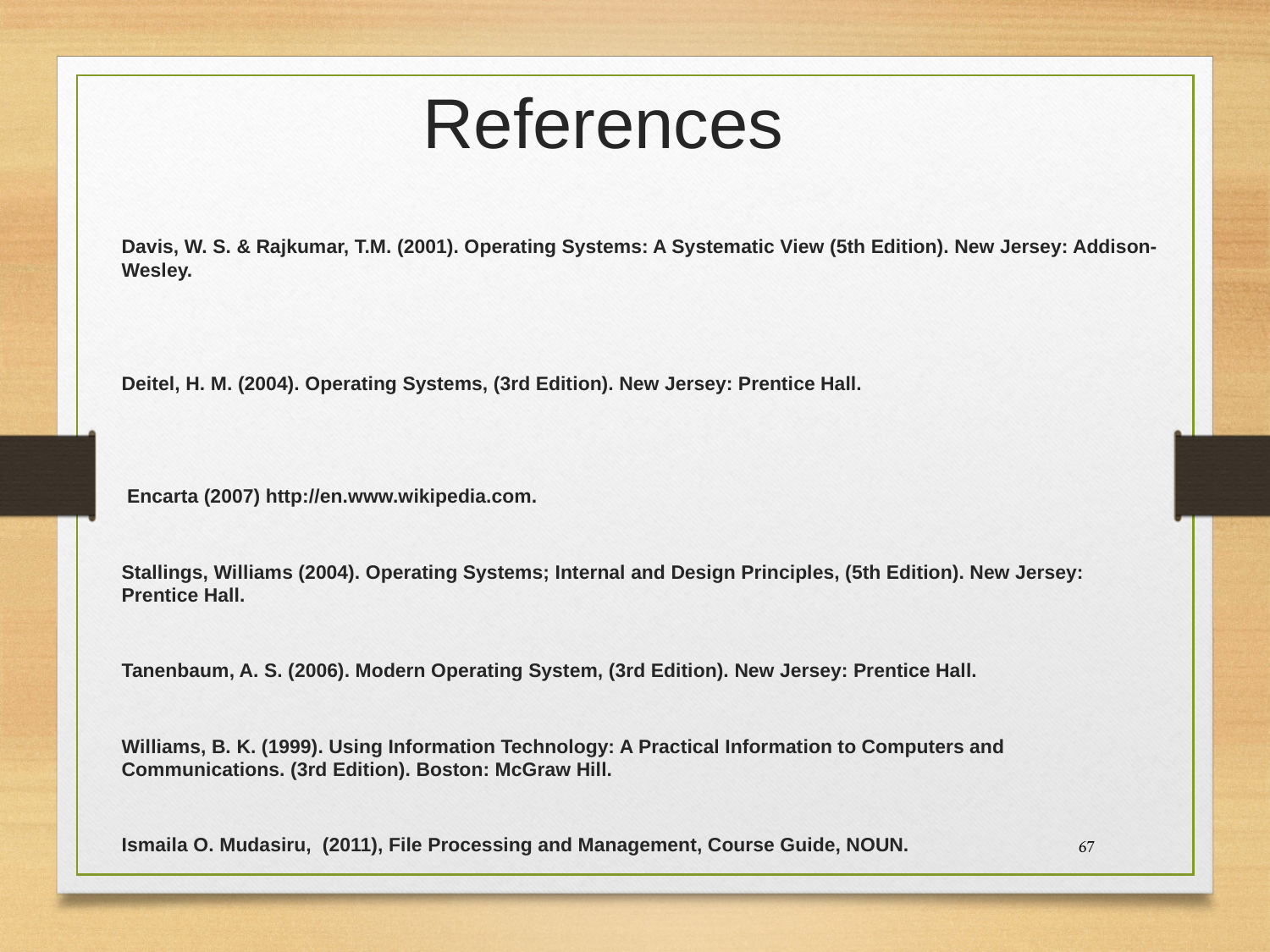

# References

Davis, W. S. & Rajkumar, T.M. (2001). Operating Systems: A Systematic View (5th Edition). New Jersey: Addison-Wesley.

Deitel, H. M. (2004). Operating Systems, (3rd Edition). New Jersey: Prentice Hall.

 Encarta (2007) http://en.www.wikipedia.com.

Stallings, Williams (2004). Operating Systems; Internal and Design Principles, (5th Edition). New Jersey: Prentice Hall.

Tanenbaum, A. S. (2006). Modern Operating System, (3rd Edition). New Jersey: Prentice Hall.

Williams, B. K. (1999). Using Information Technology: A Practical Information to Computers and Communications. (3rd Edition). Boston: McGraw Hill.

Ismaila O. Mudasiru,  (2011), File Processing and Management, Course Guide, NOUN.

67